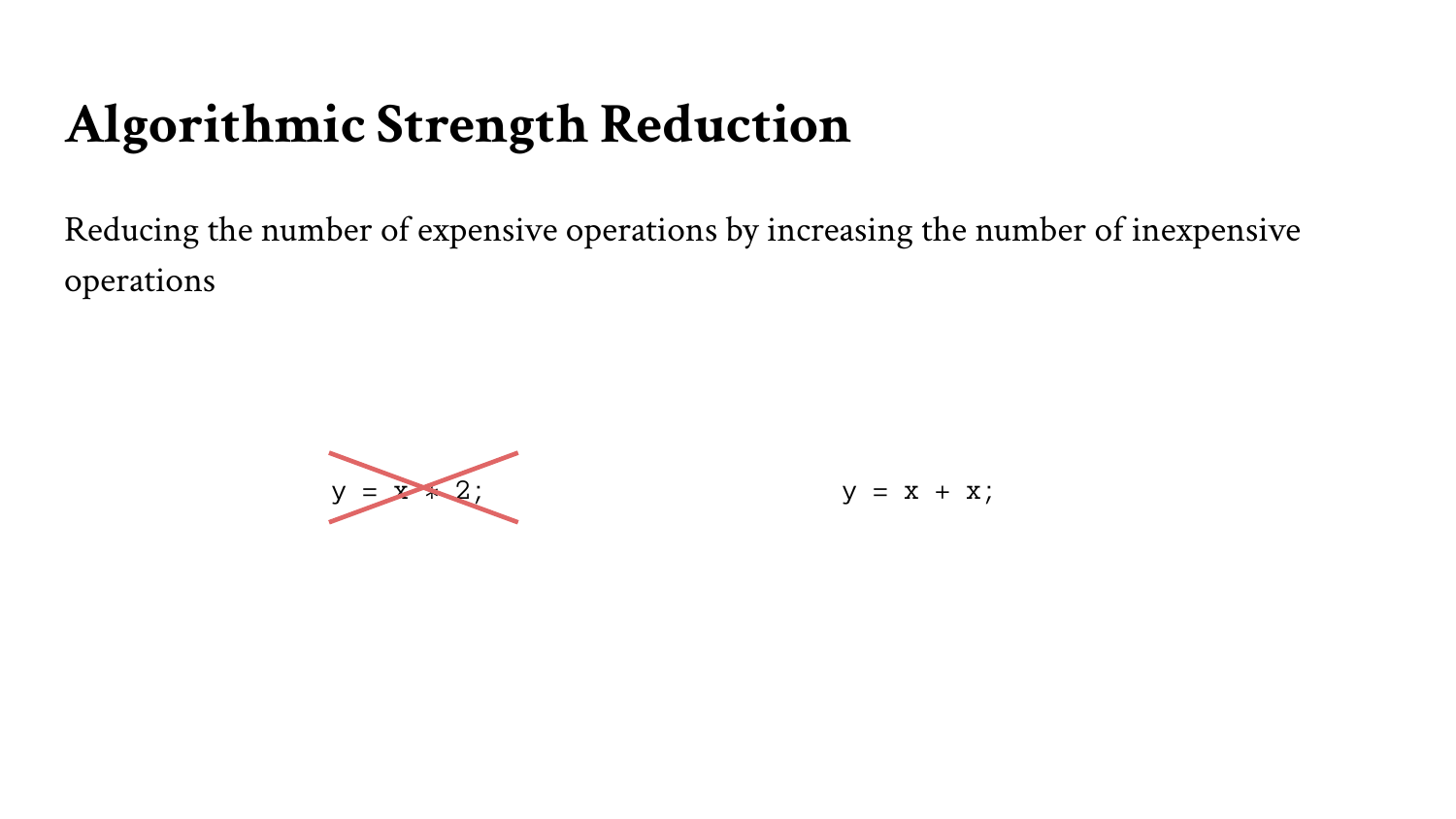

# Algorithmic Strength Reduction
Reducing the number of expensive operations by increasing the number of inexpensive operations
y = x * 2;
y = x + x;